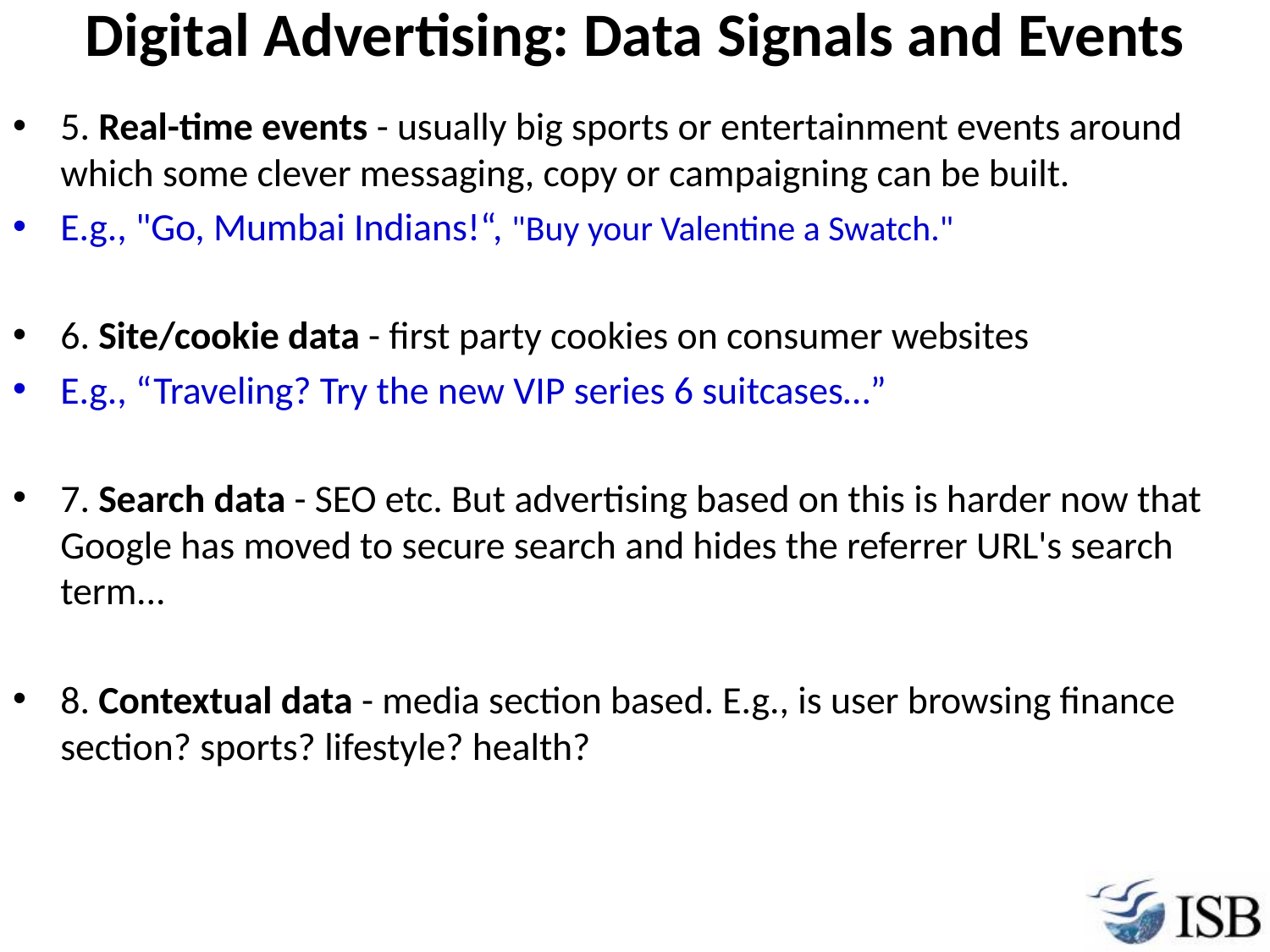

# Digital Advertising: Data Signals and Events
5. Real-time events - usually big sports or entertainment events around which some clever messaging, copy or campaigning can be built.
E.g., "Go, Mumbai Indians!“, "Buy your Valentine a Swatch."

6. Site/cookie data - first party cookies on consumer websites
E.g., “Traveling? Try the new VIP series 6 suitcases…”

7. Search data - SEO etc. But advertising based on this is harder now that Google has moved to secure search and hides the referrer URL's search term...

8. Contextual data - media section based. E.g., is user browsing finance section? sports? lifestyle? health?